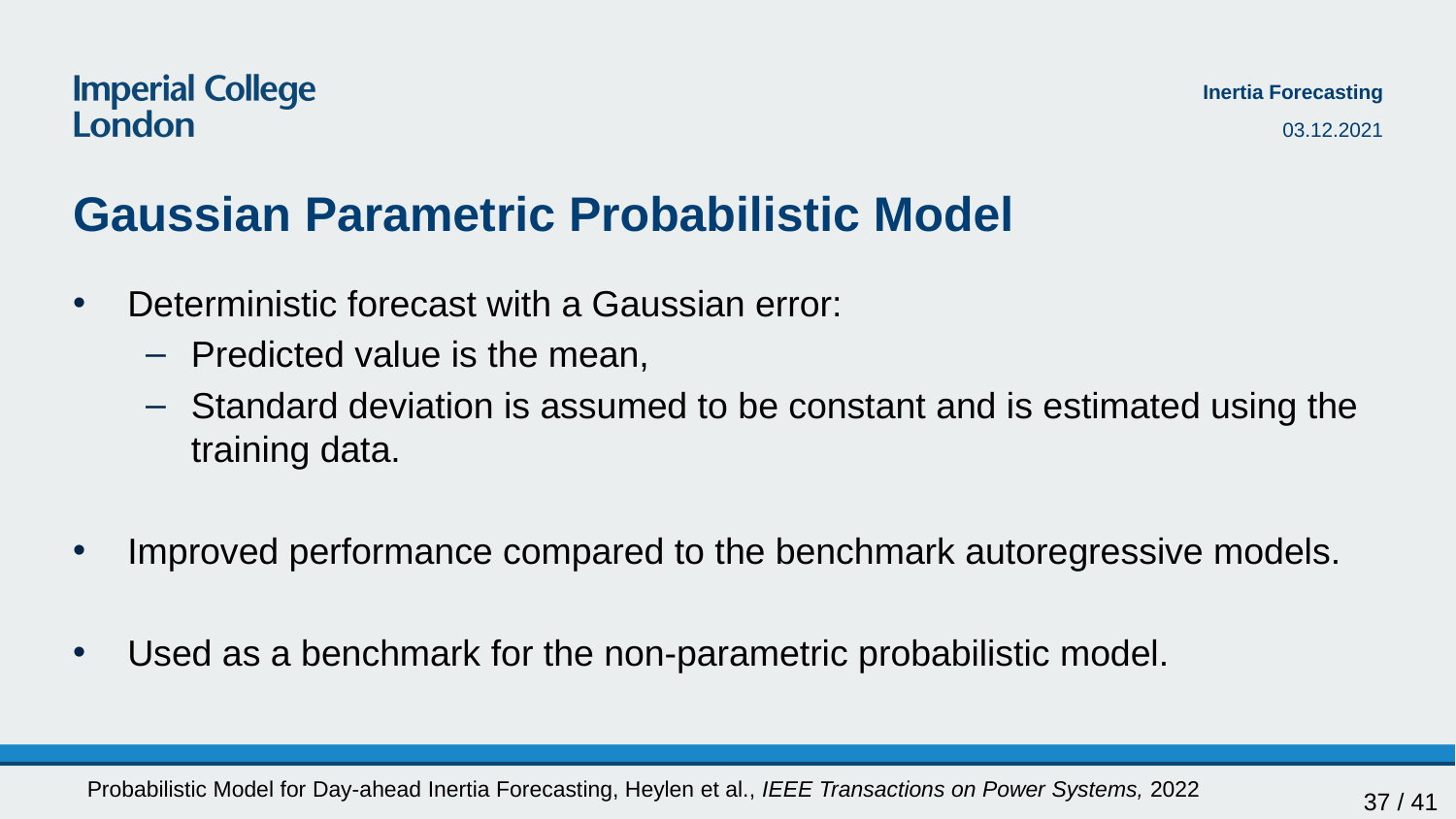

Inertia Forecasting
03.12.2021
# Gaussian Parametric Probabilistic Model
Deterministic forecast with a Gaussian error:
Predicted value is the mean,
Standard deviation is assumed to be constant and is estimated using the training data.

Improved performance compared to the benchmark autoregressive models.

Used as a benchmark for the non-parametric probabilistic model.

Probabilistic Model for Day-ahead Inertia Forecasting, Heylen et al., IEEE Transactions on Power Systems, 2022